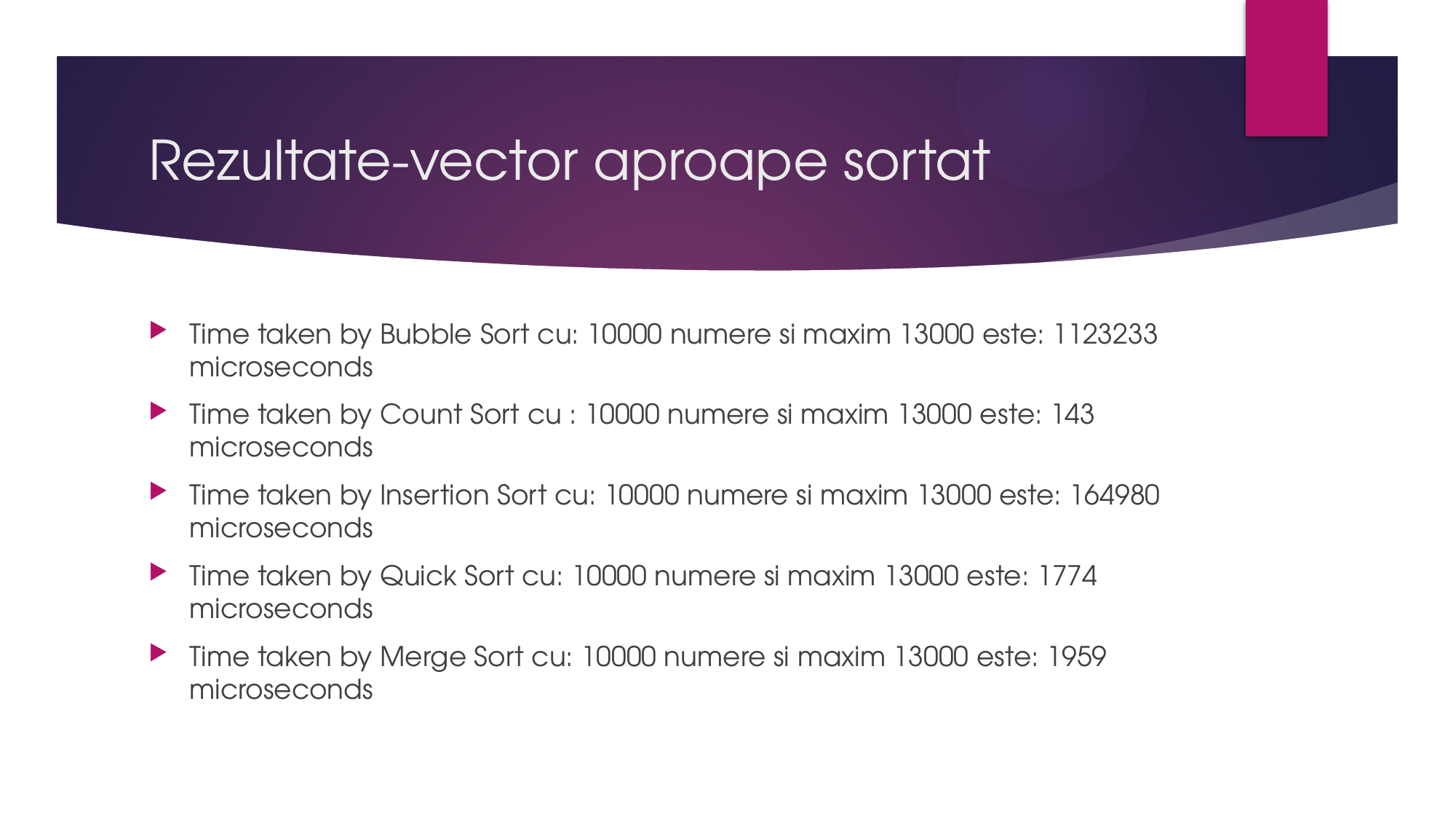

# Rezultate-vector aproape sortat
Time taken by Bubble Sort cu: 10000 numere si maxim 13000 este: 1123233 microseconds
Time taken by Count Sort cu : 10000 numere si maxim 13000 este: 143 microseconds
Time taken by Insertion Sort cu: 10000 numere si maxim 13000 este: 164980 microseconds
Time taken by Quick Sort cu: 10000 numere si maxim 13000 este: 1774 microseconds
Time taken by Merge Sort cu: 10000 numere si maxim 13000 este: 1959 microseconds